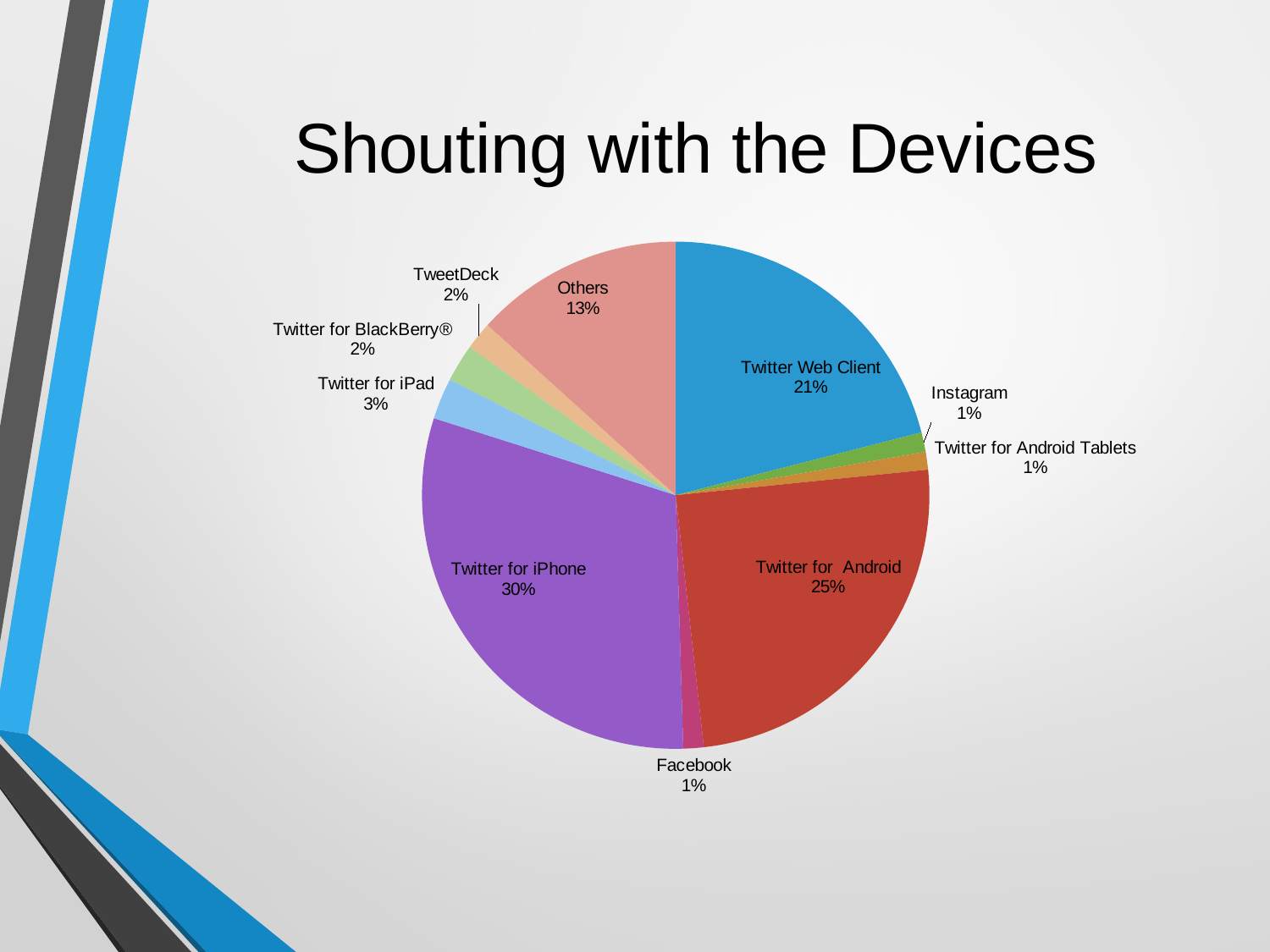

### Chart: Shouting with the Devices

| Category |  |
|---|---|
| Twitter Web Client | 3335317.0 |
| Instagram | 198428.0 |
| Twitter for Android Tablets | 179280.0 |
| Twitter for  Android | 3942369.0 |
| Facebook | 206203.0 |
| Twitter for iPhone | 4823831.0 |
| Twitter for iPad | 416888.0 |
| Twitter for BlackBerry® | 380290.0 |
| TweetDeck | 280947.0 |
| Others | 2110337.0 |